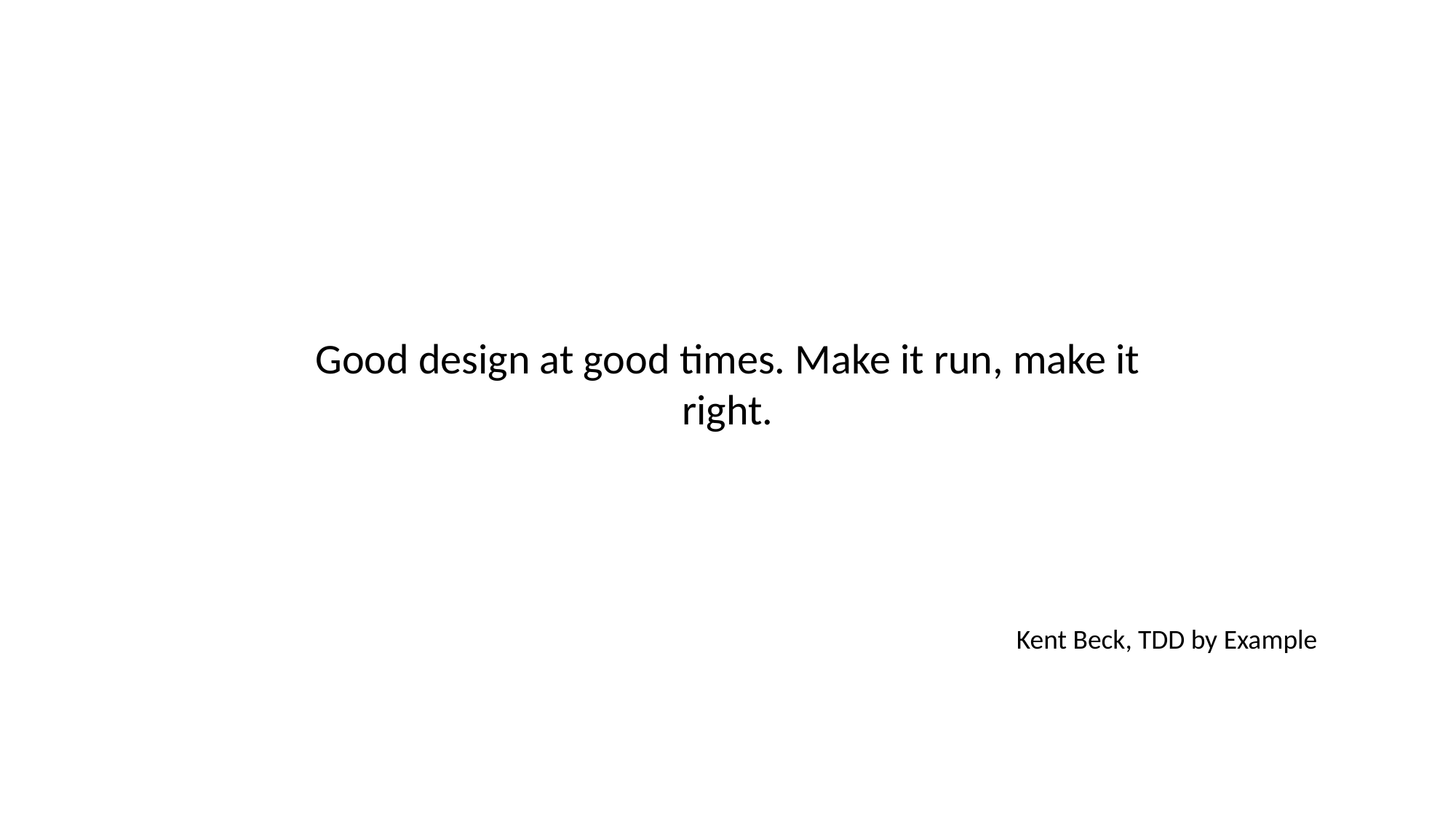

Good design at good times. Make it run, make it right.

Kent Beck, TDD by Example